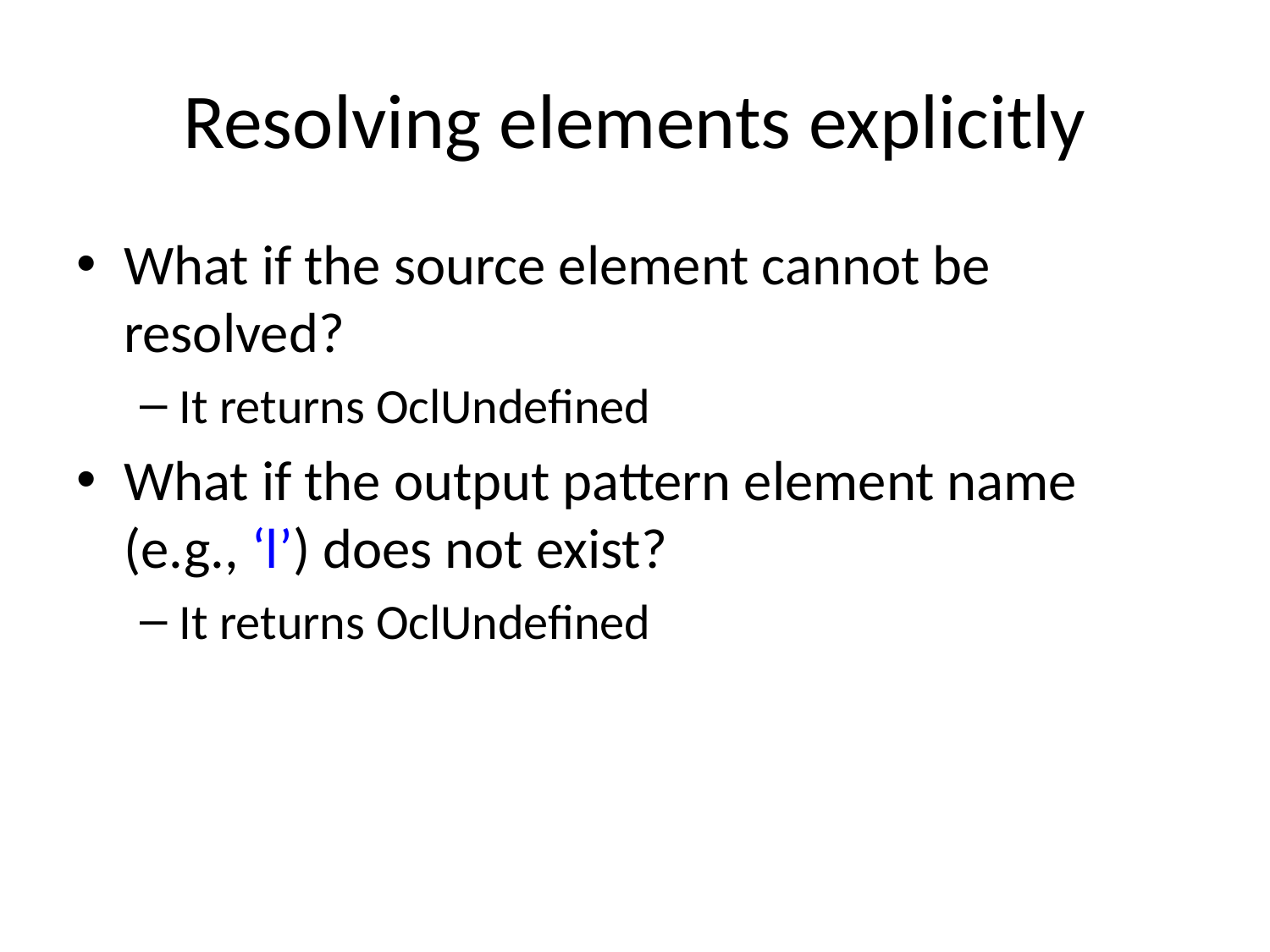

# Resolving elements explicitly
What if the source element cannot be resolved?
It returns OclUndefined
What if the output pattern element name (e.g., ‘l’) does not exist?
It returns OclUndefined